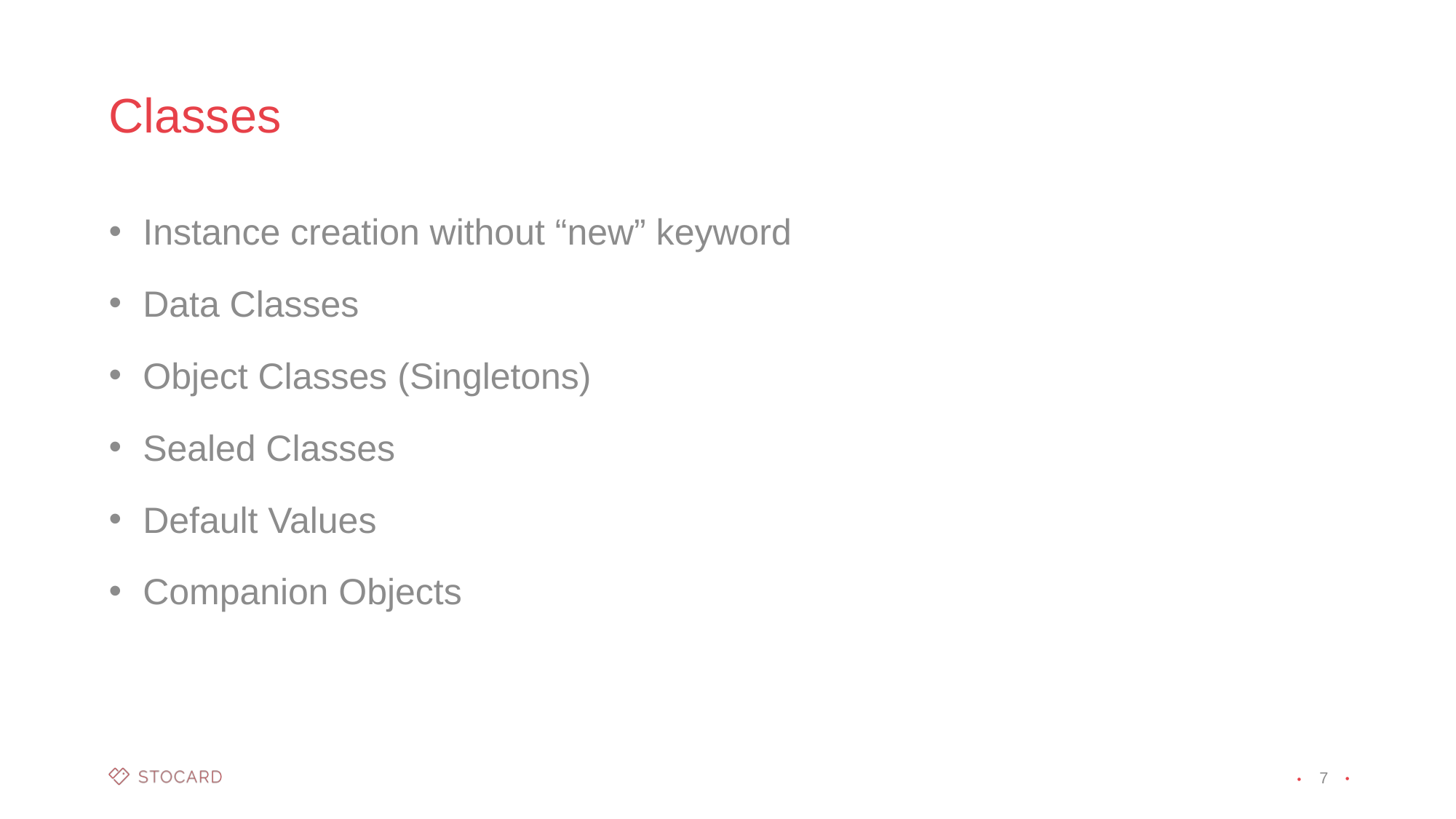

Classes

Instance creation without “new” keyword
Data Classes
Object Classes (Singletons)
Sealed Classes
Default Values
Companion Objects